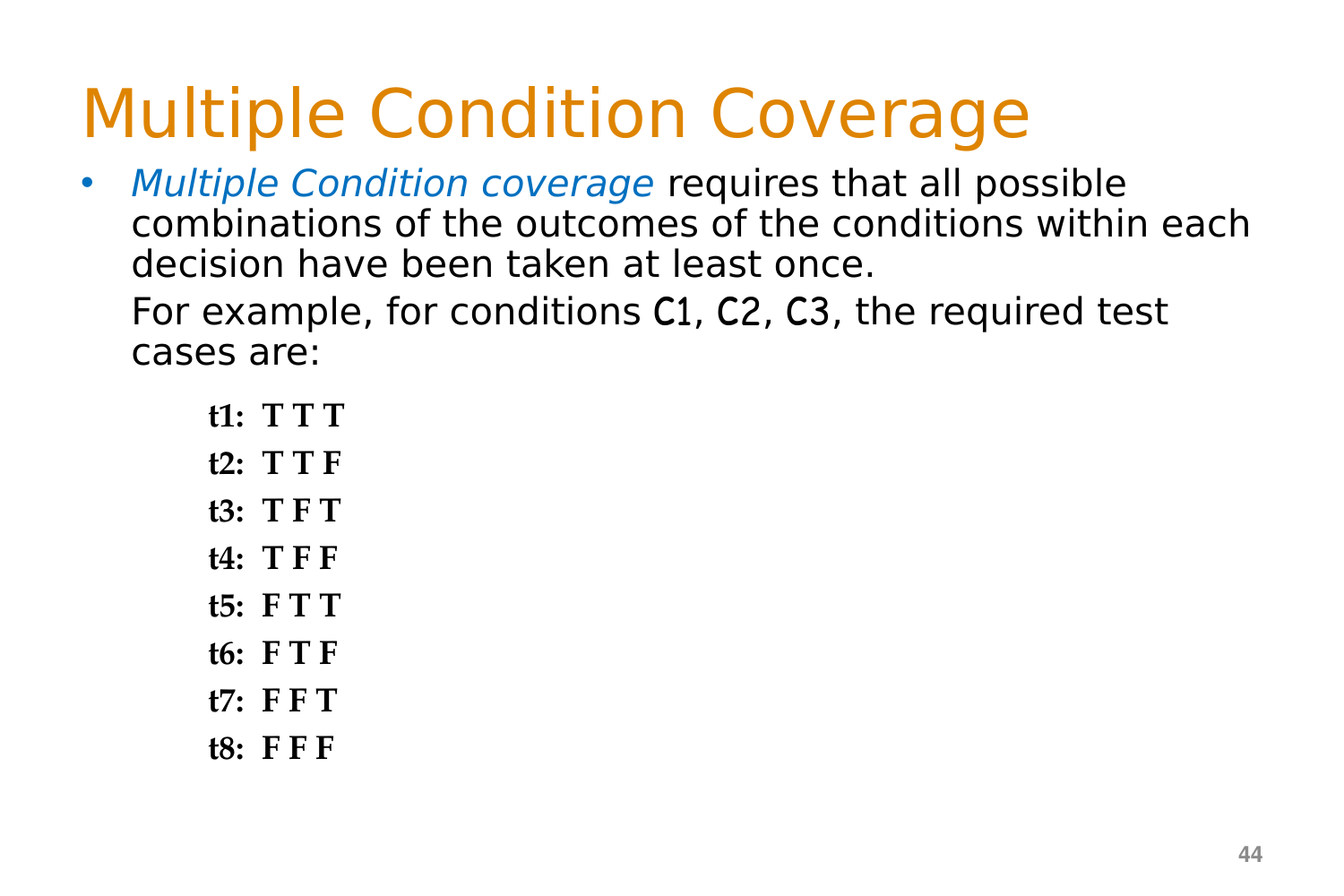

# Multiple Condition Coverage
Multiple Condition coverage requires that all possible combinations of the outcomes of the conditions within each decision have been taken at least once.
	For example, for conditions C1, C2, C3, the required test cases are:
t1:  T T T
t2:  T T F
t3:  T F T
t4:  T F F
t5:  F T T
t6:  F T F
t7:  F F T
t8:  F F F
44